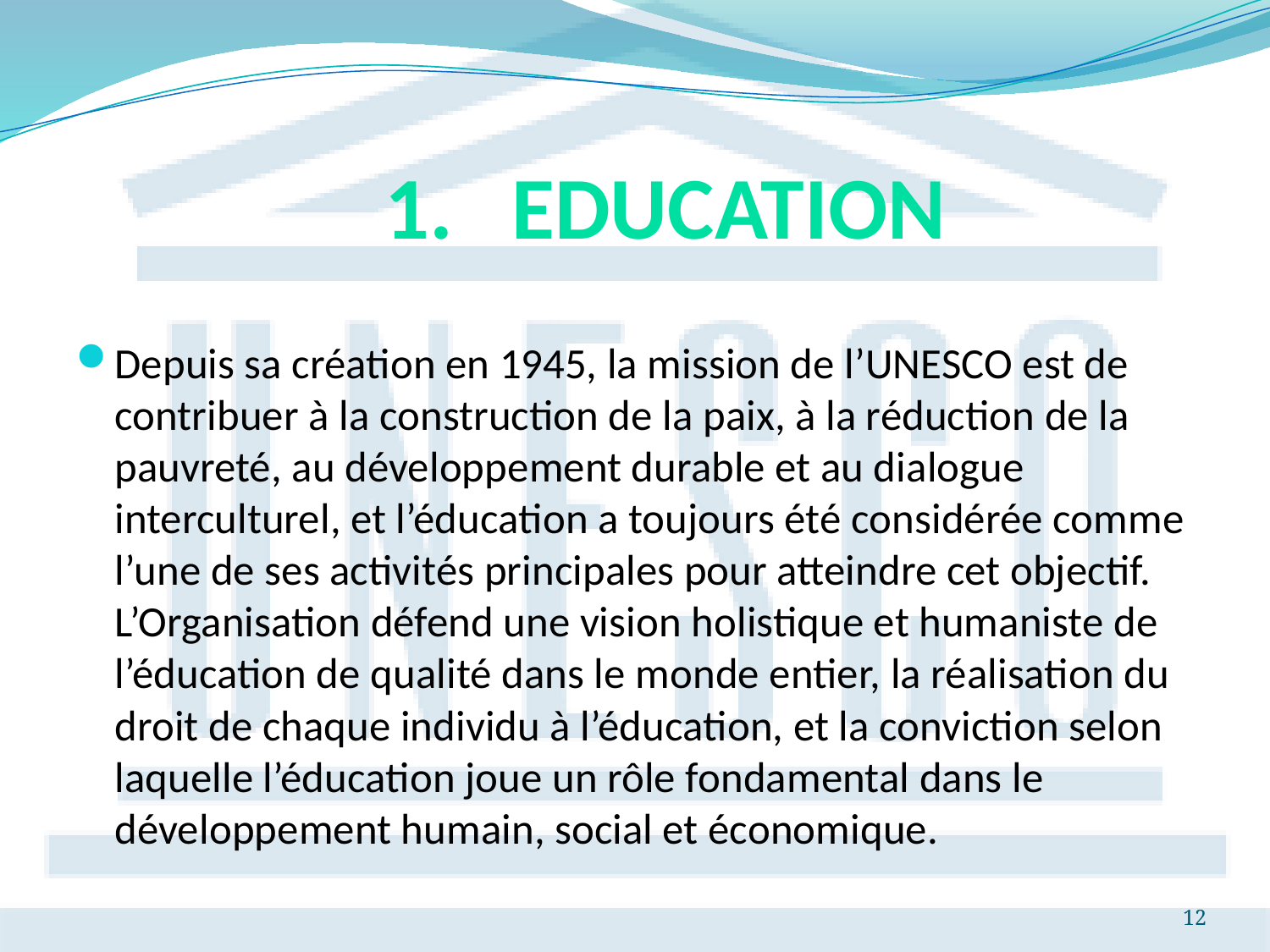

# Education

Depuis sa création en 1945, la mission de l’UNESCO est de contribuer à la construction de la paix, à la réduction de la  pauvreté, au développement durable et au dialogue interculturel, et l’éducation a toujours été considérée comme l’une de ses activités principales pour atteindre cet objectif. L’Organisation défend une vision holistique et humaniste de l’éducation de qualité dans le monde entier, la réalisation du droit de chaque individu à l’éducation, et la conviction selon laquelle l’éducation joue un rôle fondamental dans le développement humain, social et économique.

12